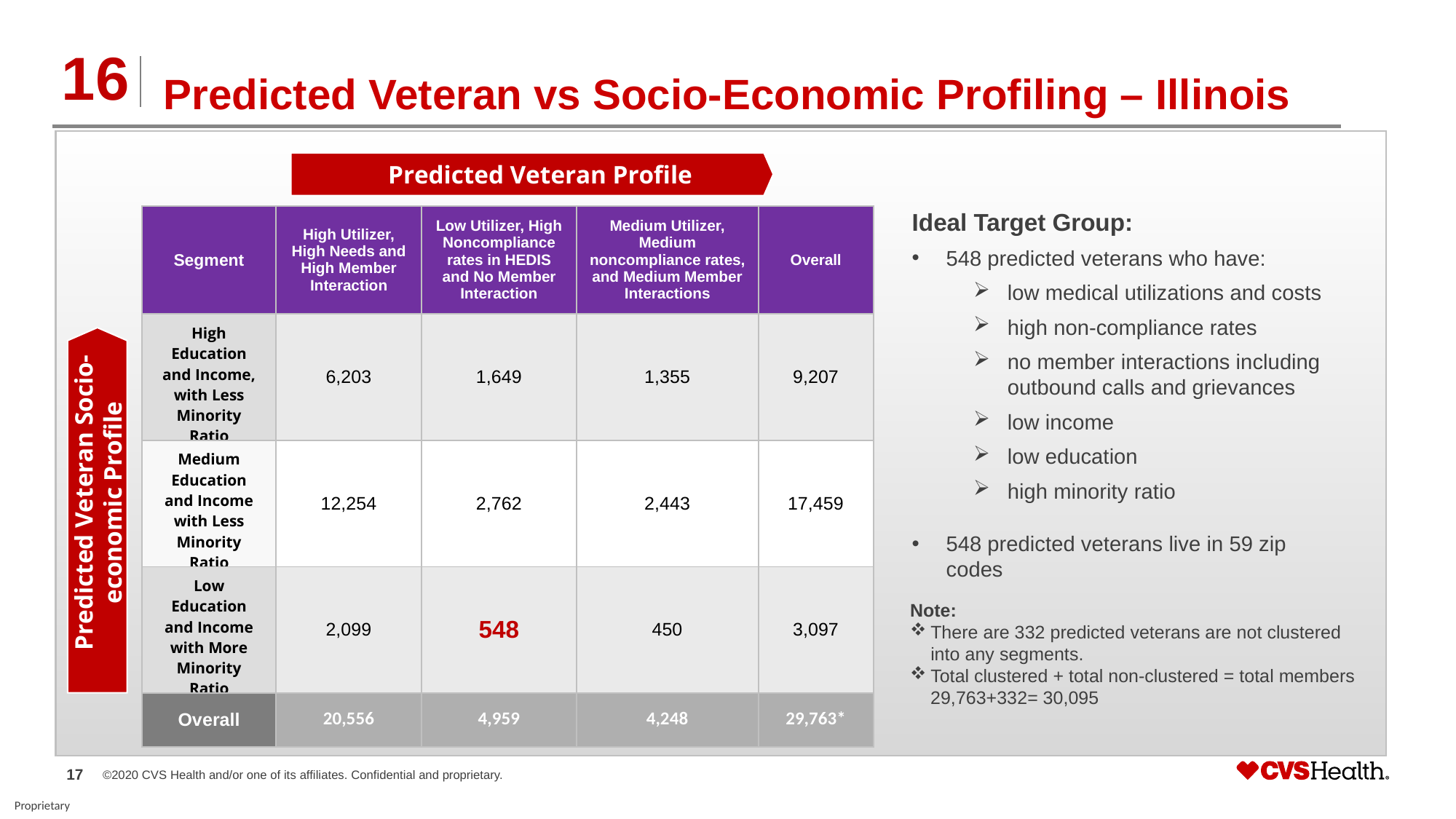

Predicted Veteran vs Socio-Economic Profiling – Illinois
16

Predicted Veteran Profile
Ideal Target Group:
548 predicted veterans who have:
low medical utilizations and costs
high non-compliance rates
no member interactions including outbound calls and grievances
low income
low education
high minority ratio
548 predicted veterans live in 59 zip codes

| Segment | High Utilizer, High Needs and High Member Interaction | Low Utilizer, High Noncompliance rates in HEDIS and No Member Interaction | Medium Utilizer, Medium noncompliance rates, and Medium Member Interactions | Overall |
| --- | --- | --- | --- | --- |
| High Education and Income, with Less Minority Ratio | 6,203 | 1,649 | 1,355 | 9,207 |
| Medium Education and Income with Less Minority Ratio | 12,254 | 2,762 | 2,443 | 17,459 |
| Low Education and Income with More Minority Ratio | 2,099 | 548 | 450 | 3,097 |
| Overall | 20,556 | 4,959 | 4,248 | 29,763\* |
Predicted Veteran Socio-economic Profile
Note:
There are 332 predicted veterans are not clustered into any segments.
Total clustered + total non-clustered = total members
    29,763+332= 30,095